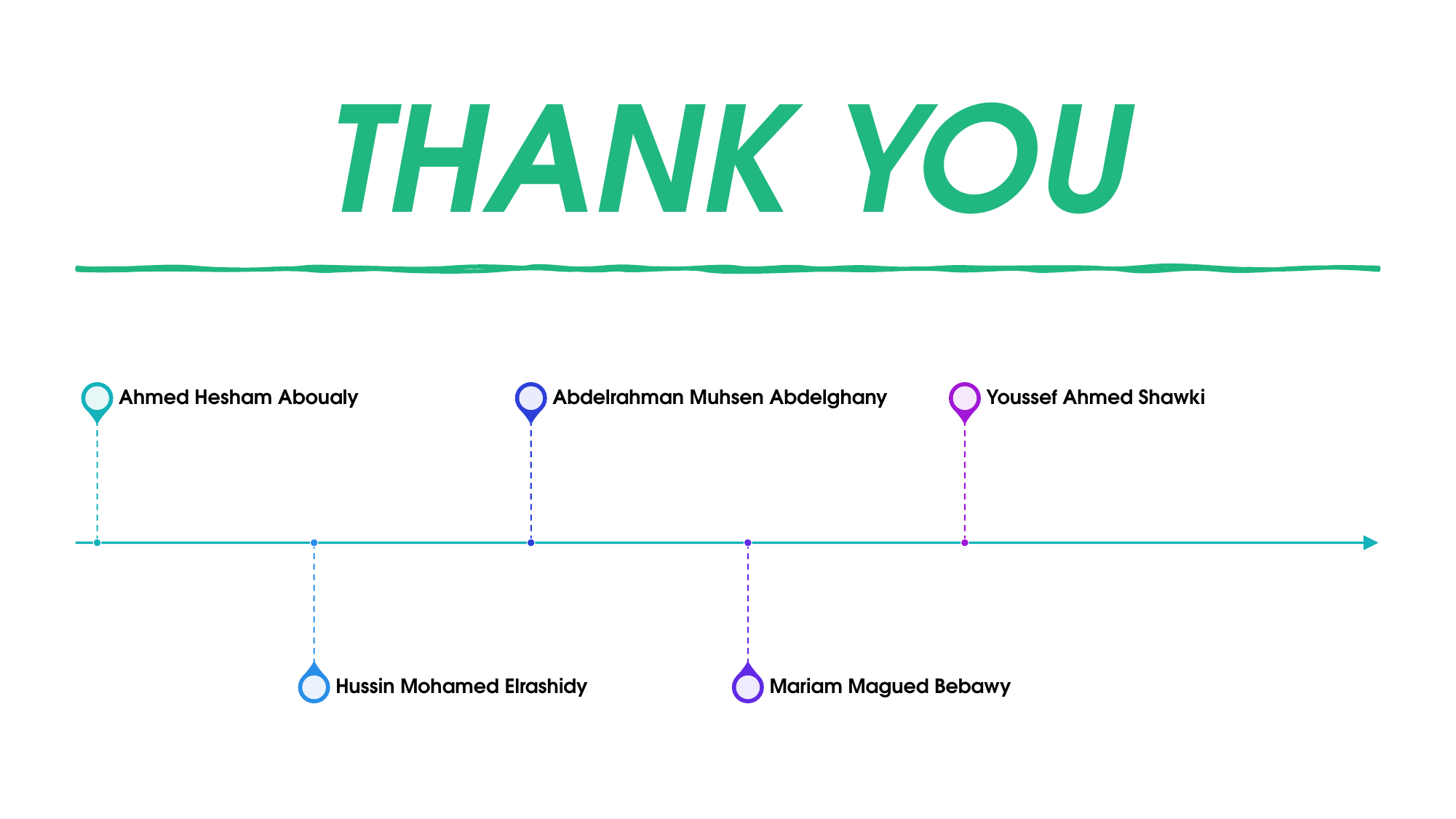

# THANK YOU

Ahmed Hesham Aboualy
Hussin Mohamed Elrashidy
Abdelrahman Muhsen Abdelghany
Mariam Magued Bebawy
Youssef Ahmed Shawki